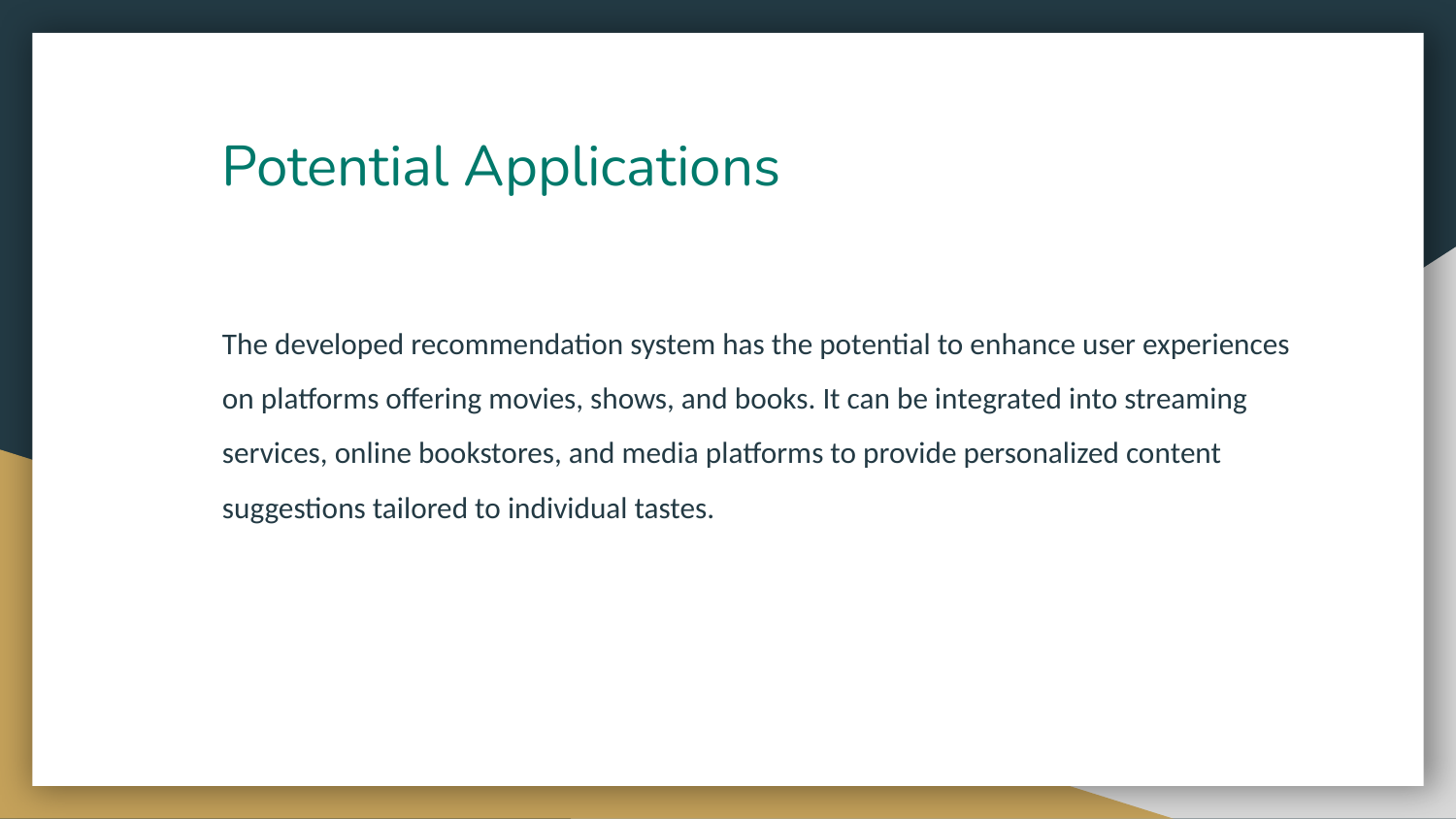

# Potential Applications
The developed recommendation system has the potential to enhance user experiences on platforms offering movies, shows, and books. It can be integrated into streaming services, online bookstores, and media platforms to provide personalized content suggestions tailored to individual tastes.